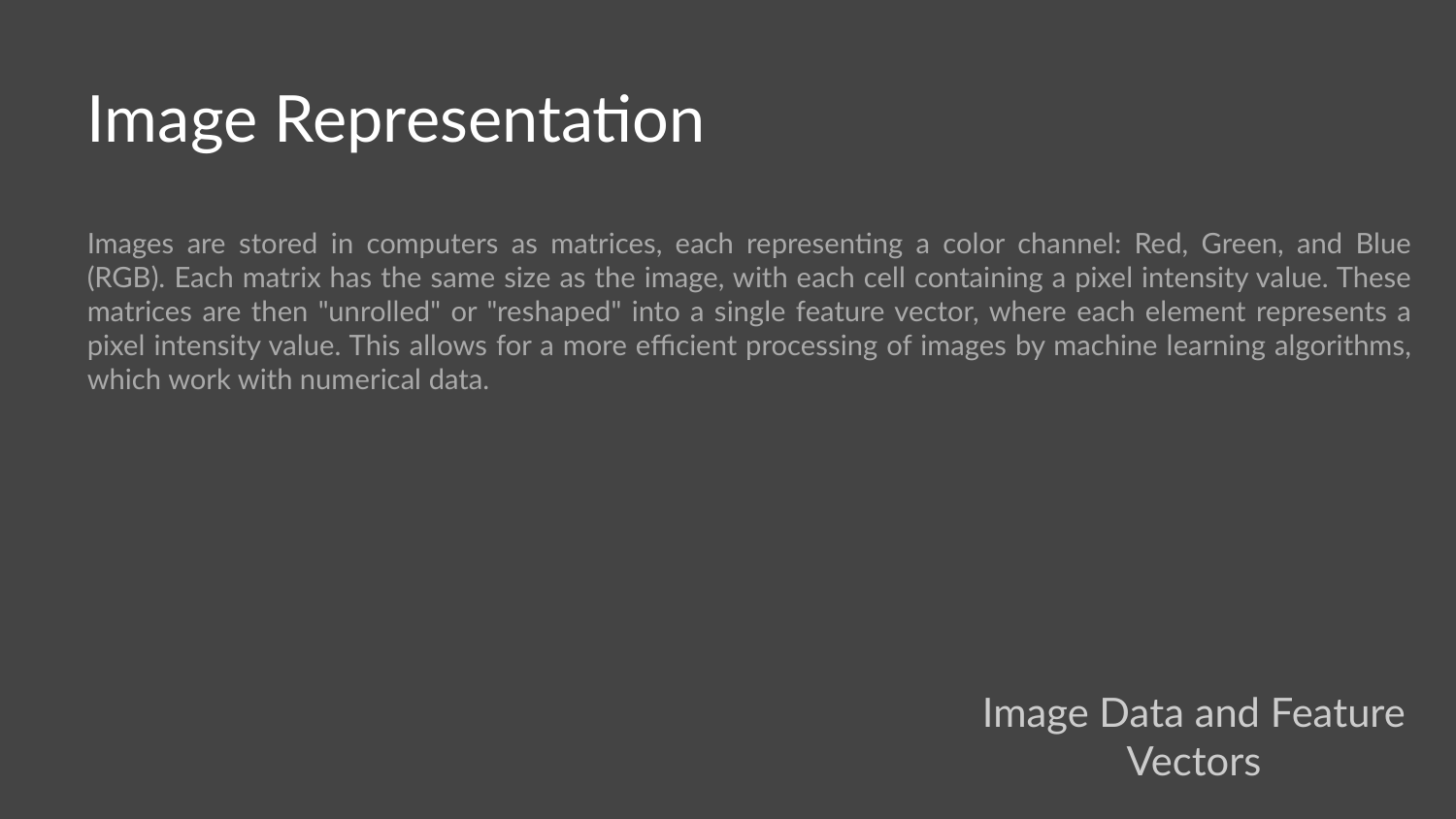

Image Representation
Images are stored in computers as matrices, each representing a color channel: Red, Green, and Blue (RGB). Each matrix has the same size as the image, with each cell containing a pixel intensity value. These matrices are then "unrolled" or "reshaped" into a single feature vector, where each element represents a pixel intensity value. This allows for a more efficient processing of images by machine learning algorithms, which work with numerical data.
Image Data and Feature Vectors